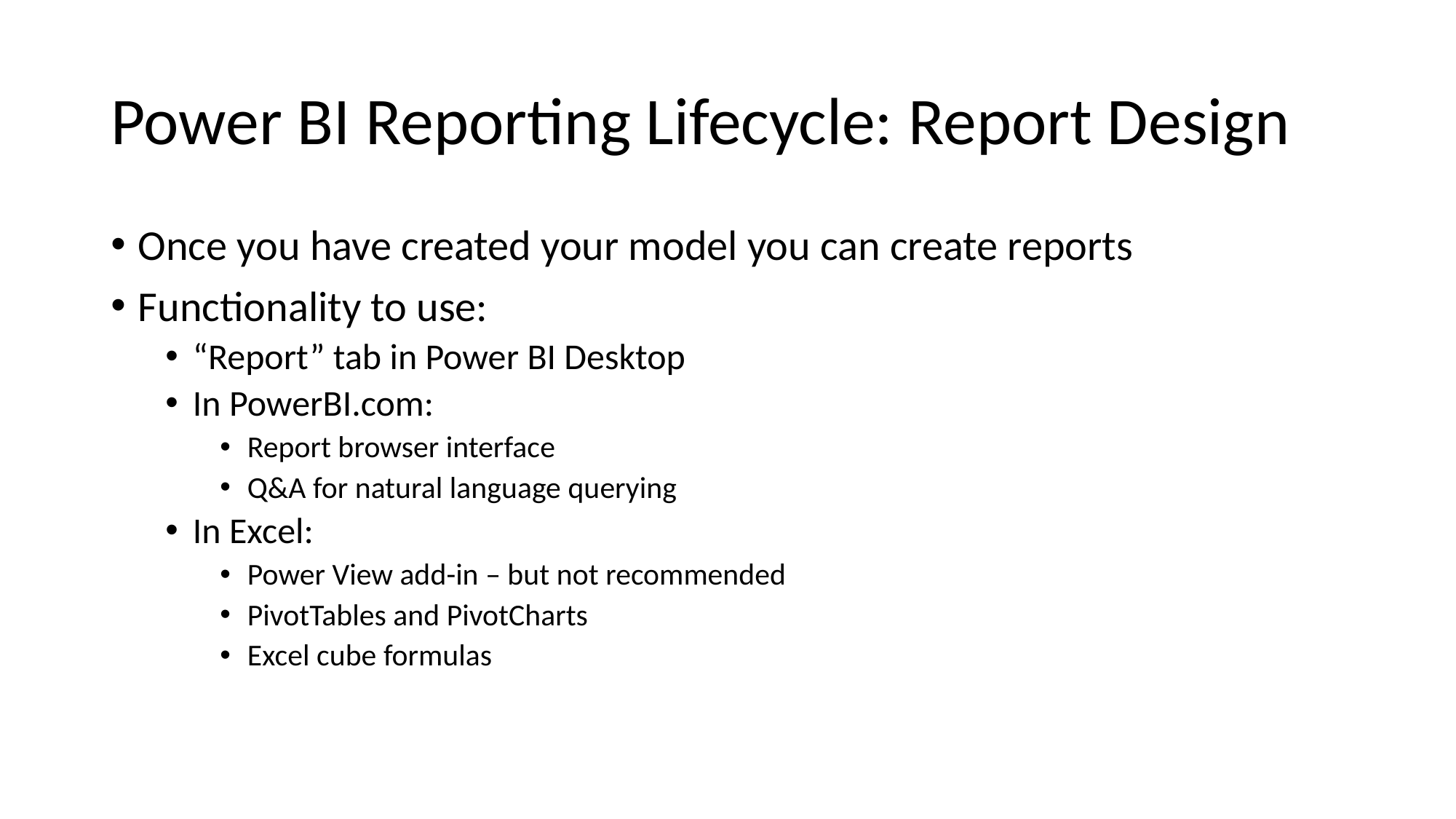

# Power BI Reporting Lifecycle: Report Design
Once you have created your model you can create reports
Functionality to use:
“Report” tab in Power BI Desktop
In PowerBI.com:
Report browser interface
Q&A for natural language querying
In Excel:
Power View add-in – but not recommended
PivotTables and PivotCharts
Excel cube formulas